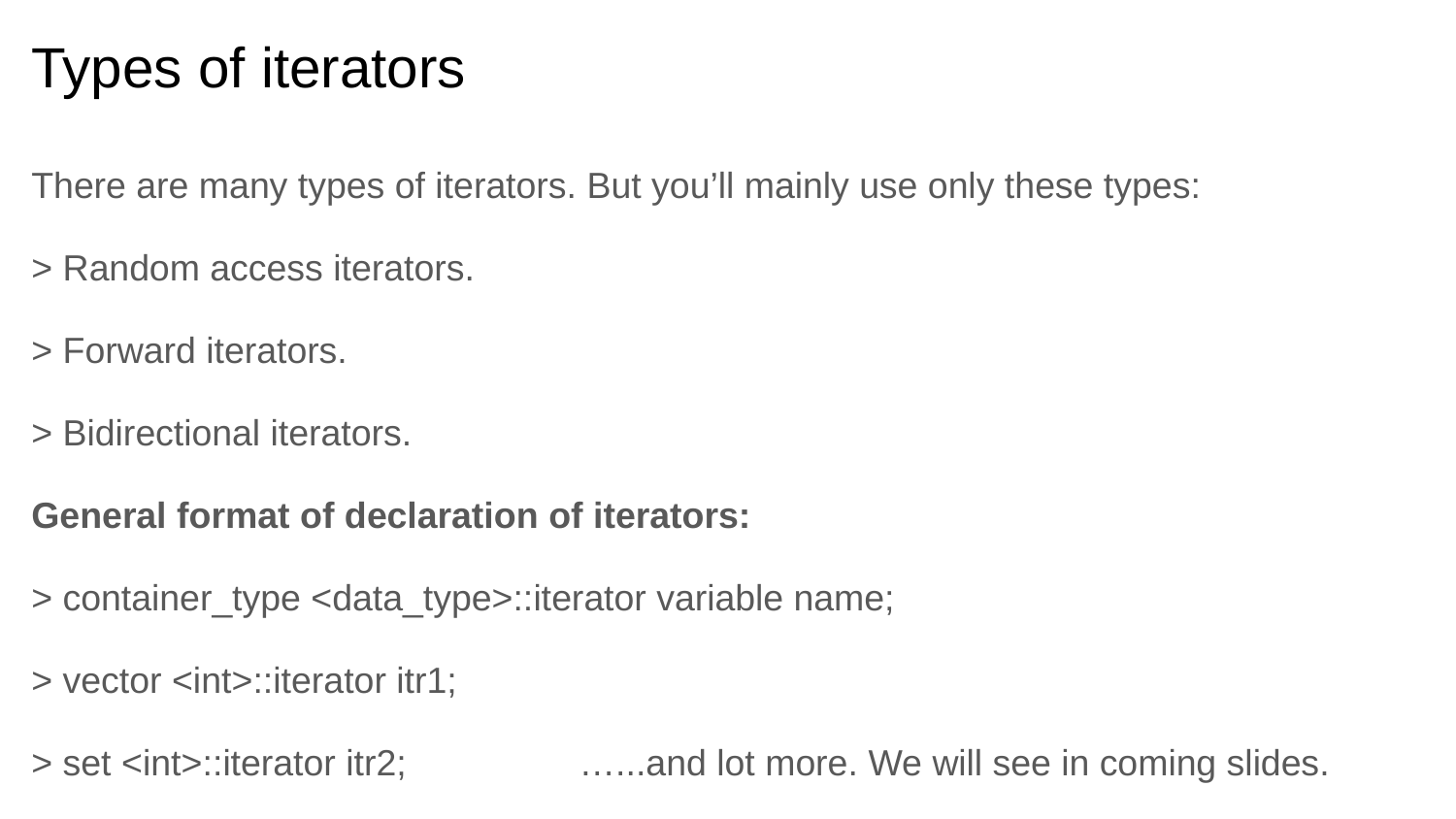

# Types of iterators
There are many types of iterators. But you’ll mainly use only these types:
> Random access iterators.
> Forward iterators.
> Bidirectional iterators.
General format of declaration of iterators:
> container_type <data_type>::iterator variable name;
> vector <int>::iterator itr1;
> set <int>::iterator itr2;                 …...and lot more. We will see in coming slides.